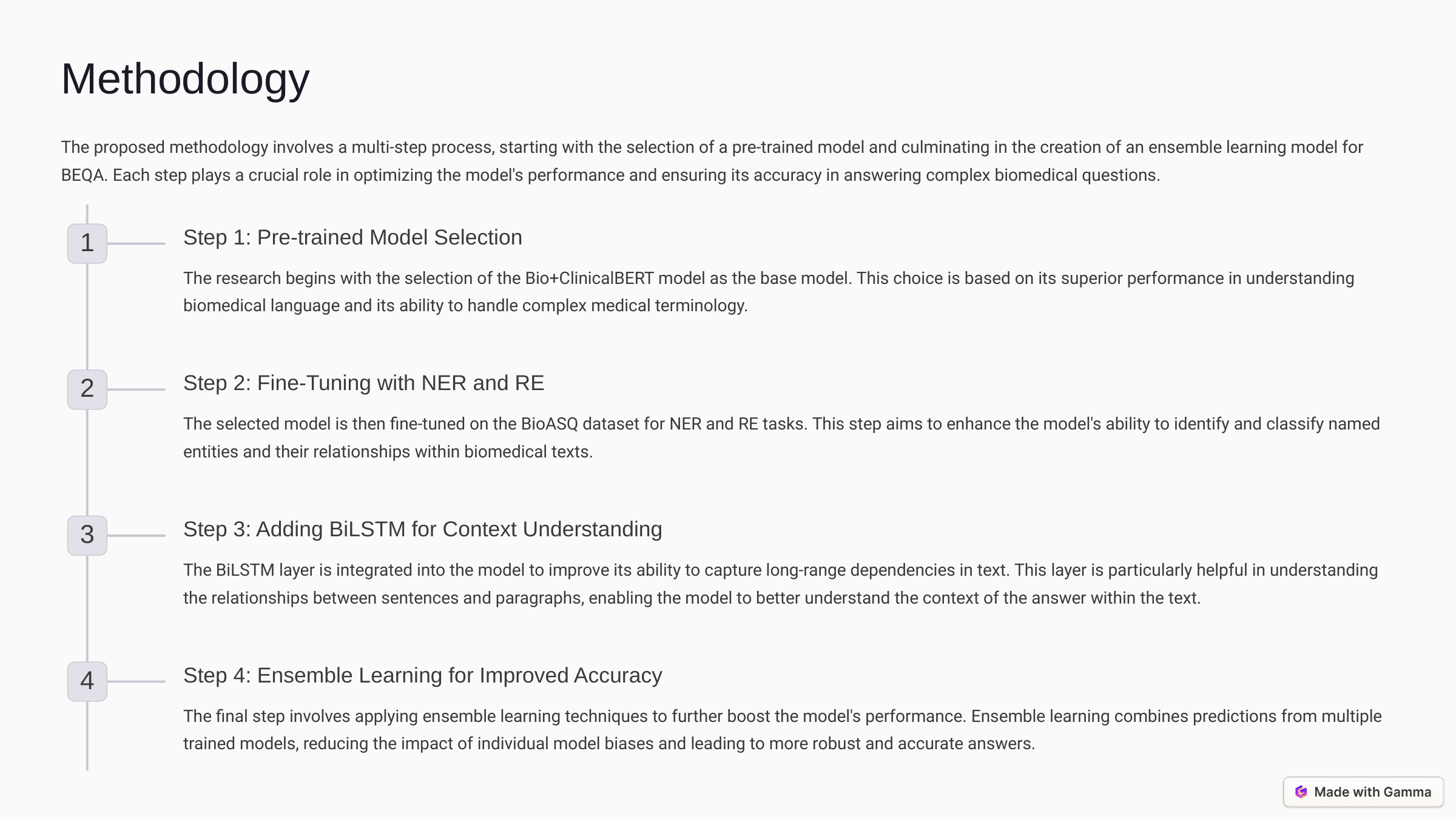

Methodology
The proposed methodology involves a multi-step process, starting with the selection of a pre-trained model and culminating in the creation of an ensemble learning model for BEQA. Each step plays a crucial role in optimizing the model's performance and ensuring its accuracy in answering complex biomedical questions.

Step 1: Pre-trained Model Selection

1

The research begins with the selection of the Bio+ClinicalBERT model as the base model. This choice is based on its superior performance in understanding biomedical language and its ability to handle complex medical terminology.
Step 2: Fine-Tuning with NER and RE

2

The selected model is then fine-tuned on the BioASQ dataset for NER and RE tasks. This step aims to enhance the model's ability to identify and classify named entities and their relationships within biomedical texts.
Step 3: Adding BiLSTM for Context Understanding

3

The BiLSTM layer is integrated into the model to improve its ability to capture long-range dependencies in text. This layer is particularly helpful in understanding the relationships between sentences and paragraphs, enabling the model to better understand the context of the answer within the text.
Step 4: Ensemble Learning for Improved Accuracy

4

The final step involves applying ensemble learning techniques to further boost the model's performance. Ensemble learning combines predictions from multiple trained models, reducing the impact of individual model biases and leading to more robust and accurate answers.